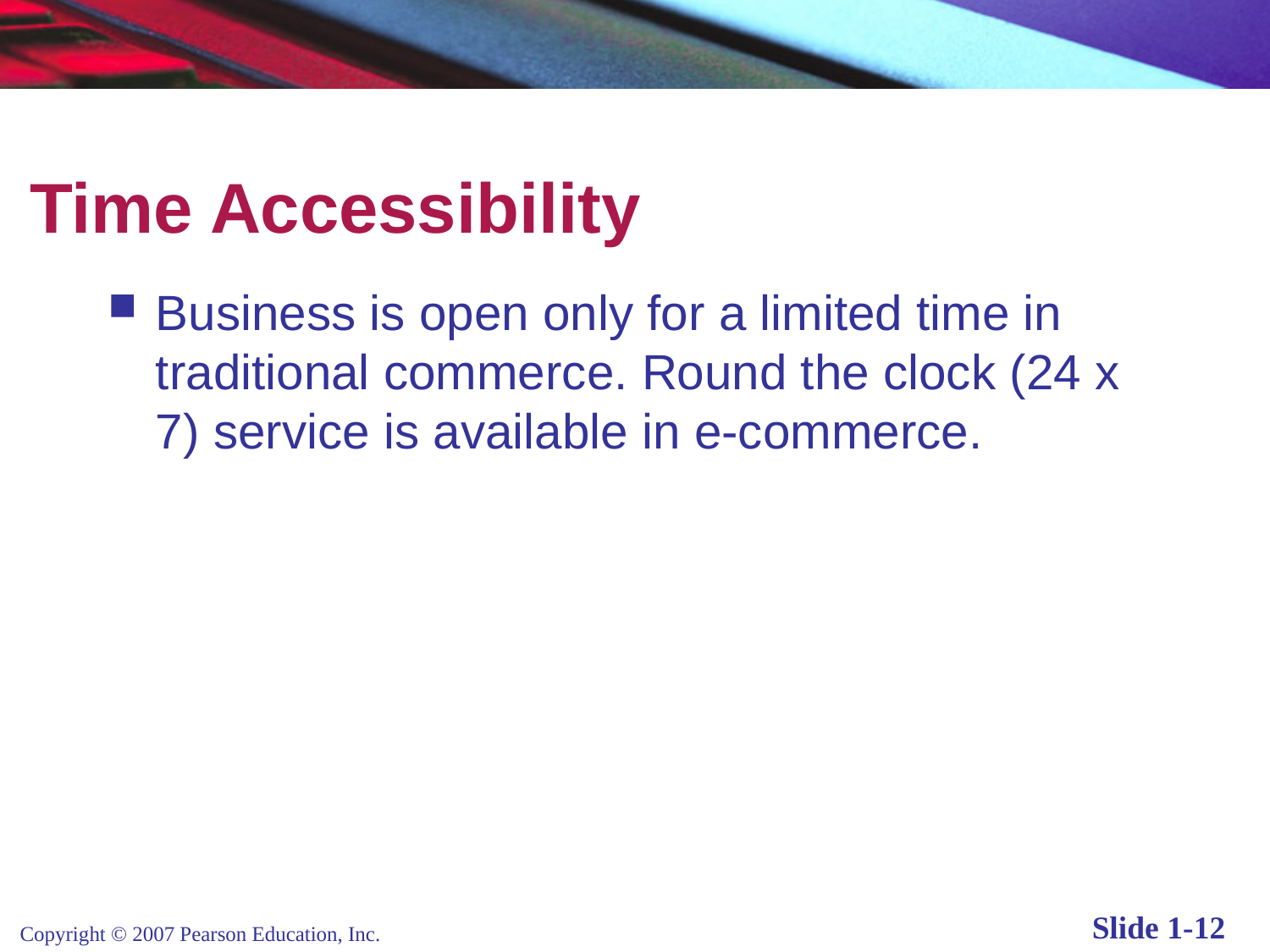

# Time Accessibility
Business is open only for a limited time in traditional commerce. Round the clock (24 x 7) service is available in e-commerce.
Copyright © 2007 Pearson Education, Inc.
Slide 1-12